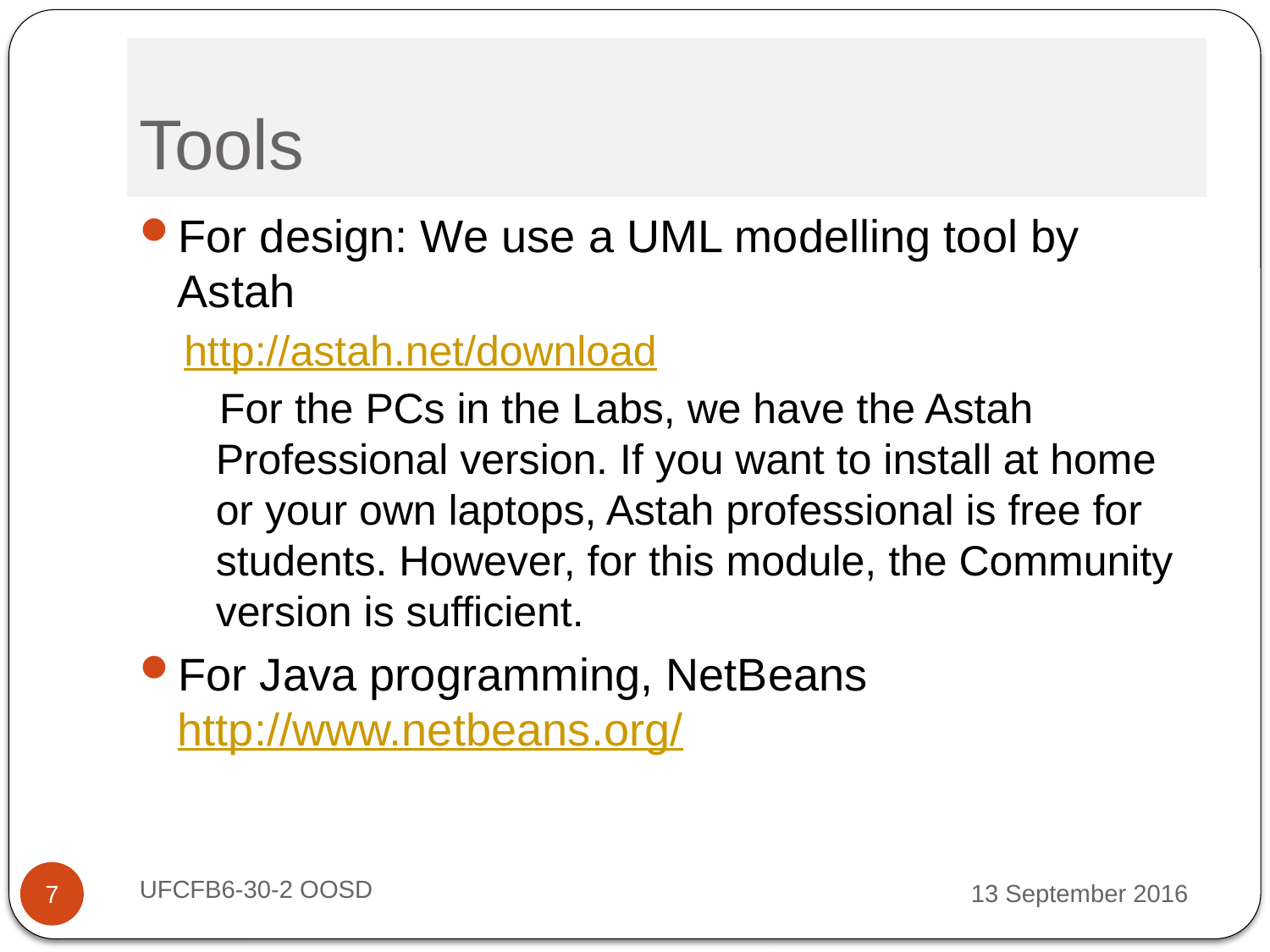

# Tools
For design: We use a UML modelling tool by Astah
http://astah.net/download
   For the PCs in the Labs, we have the Astah Professional version. If you want to install at home or your own laptops, Astah professional is free for students. However, for this module, the Community version is sufficient.
For Java programming, NetBeans http://www.netbeans.org/

UFCFB6-30-2 OOSD
13 September 2016
7